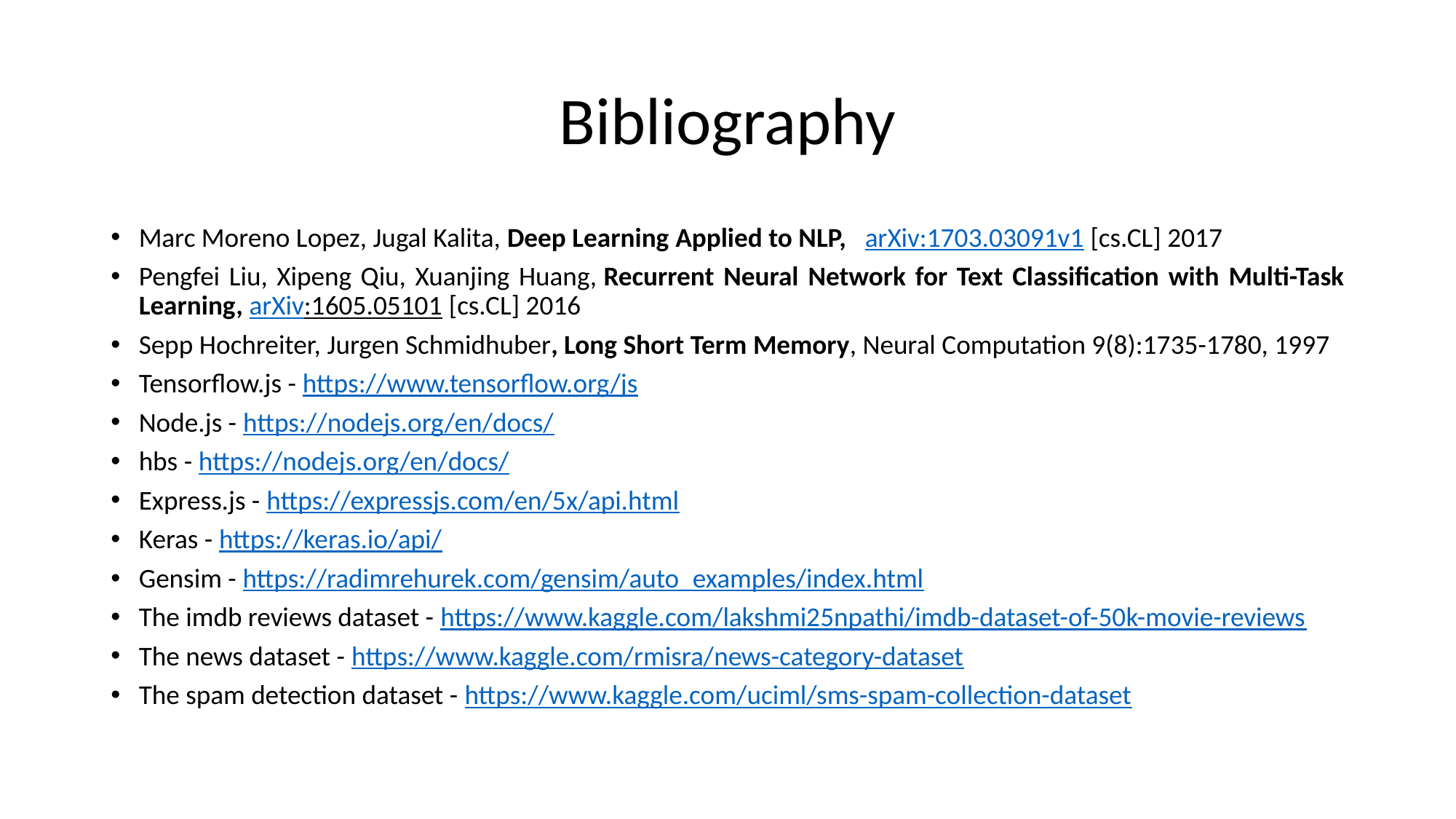

# Bibliography
Marc Moreno Lopez, Jugal Kalita, Deep Learning Applied to NLP,   arXiv:1703.03091v1 [cs.CL] 2017
Pengfei Liu, Xipeng Qiu, Xuanjing Huang, Recurrent Neural Network for Text Classification with Multi-Task Learning, arXiv:1605.05101 [cs.CL] 2016
Sepp Hochreiter, Jurgen Schmidhuber, Long Short Term Memory, Neural Computation 9(8):1735-1780, 1997
Tensorflow.js - https://www.tensorflow.org/js
Node.js - https://nodejs.org/en/docs/
hbs - https://nodejs.org/en/docs/
Express.js - https://expressjs.com/en/5x/api.html
Keras - https://keras.io/api/
Gensim - https://radimrehurek.com/gensim/auto_examples/index.html
The imdb reviews dataset - https://www.kaggle.com/lakshmi25npathi/imdb-dataset-of-50k-movie-reviews
The news dataset - https://www.kaggle.com/rmisra/news-category-dataset
The spam detection dataset - https://www.kaggle.com/uciml/sms-spam-collection-dataset